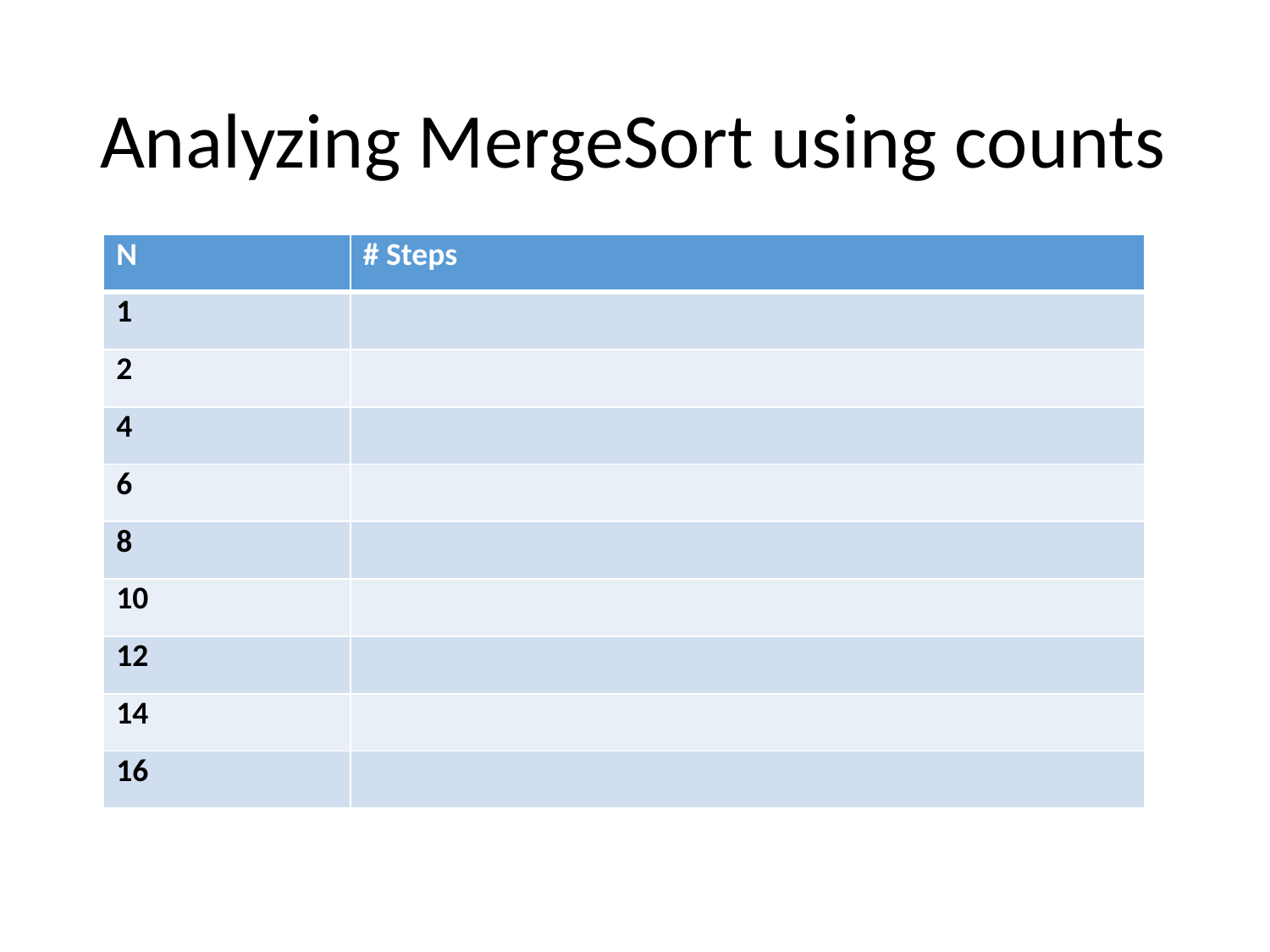

# Analyzing MergeSort using counts
| N | # Steps |
| --- | --- |
| 1 |  |
| 2 |  |
| 4 |  |
| 6 |  |
| 8 |  |
| 10 |  |
| 12 |  |
| 14 |  |
| 16 |  |